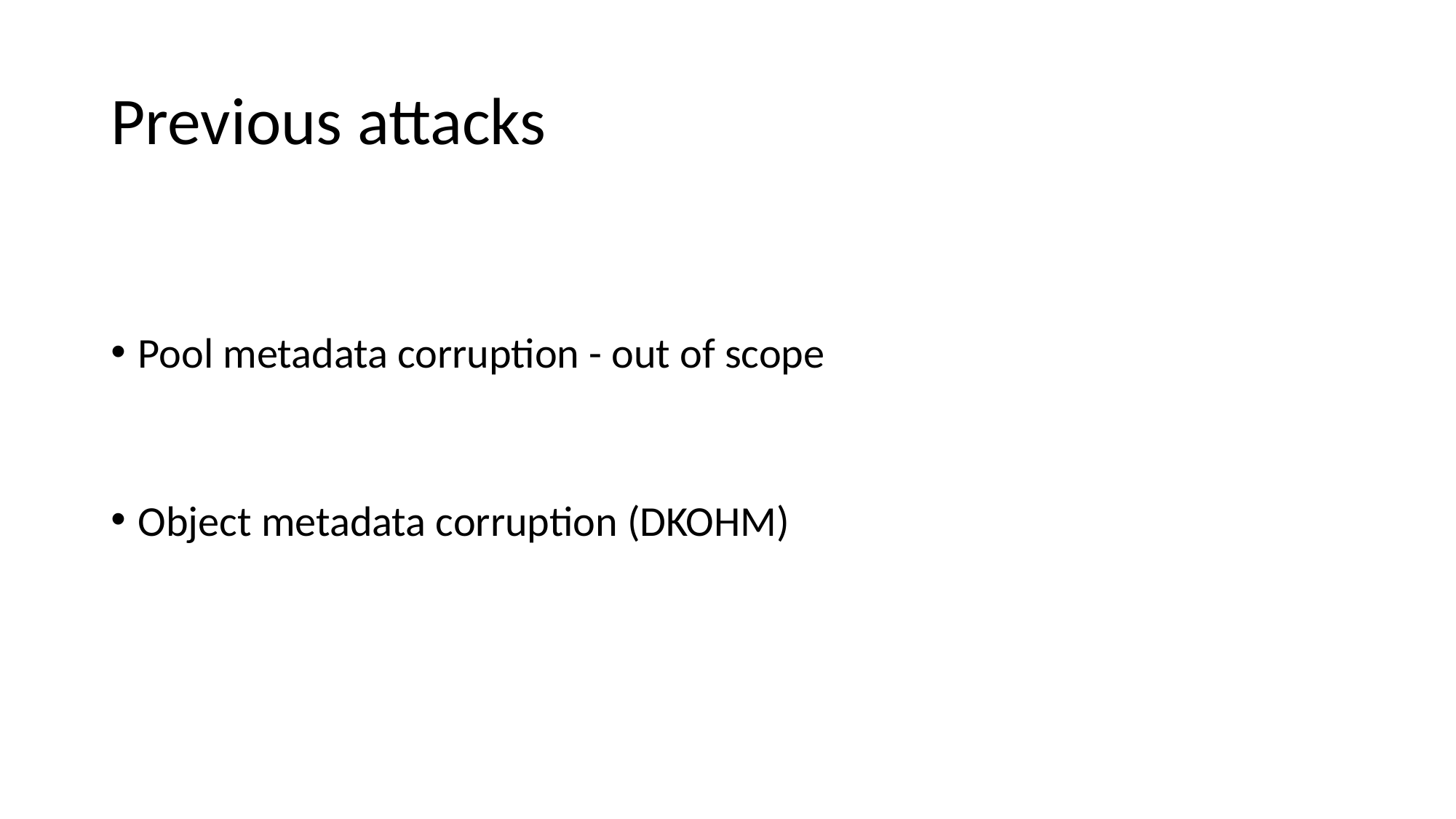

# Previous attacks
Pool metadata corruption - out of scope
Object metadata corruption (DKOHM)